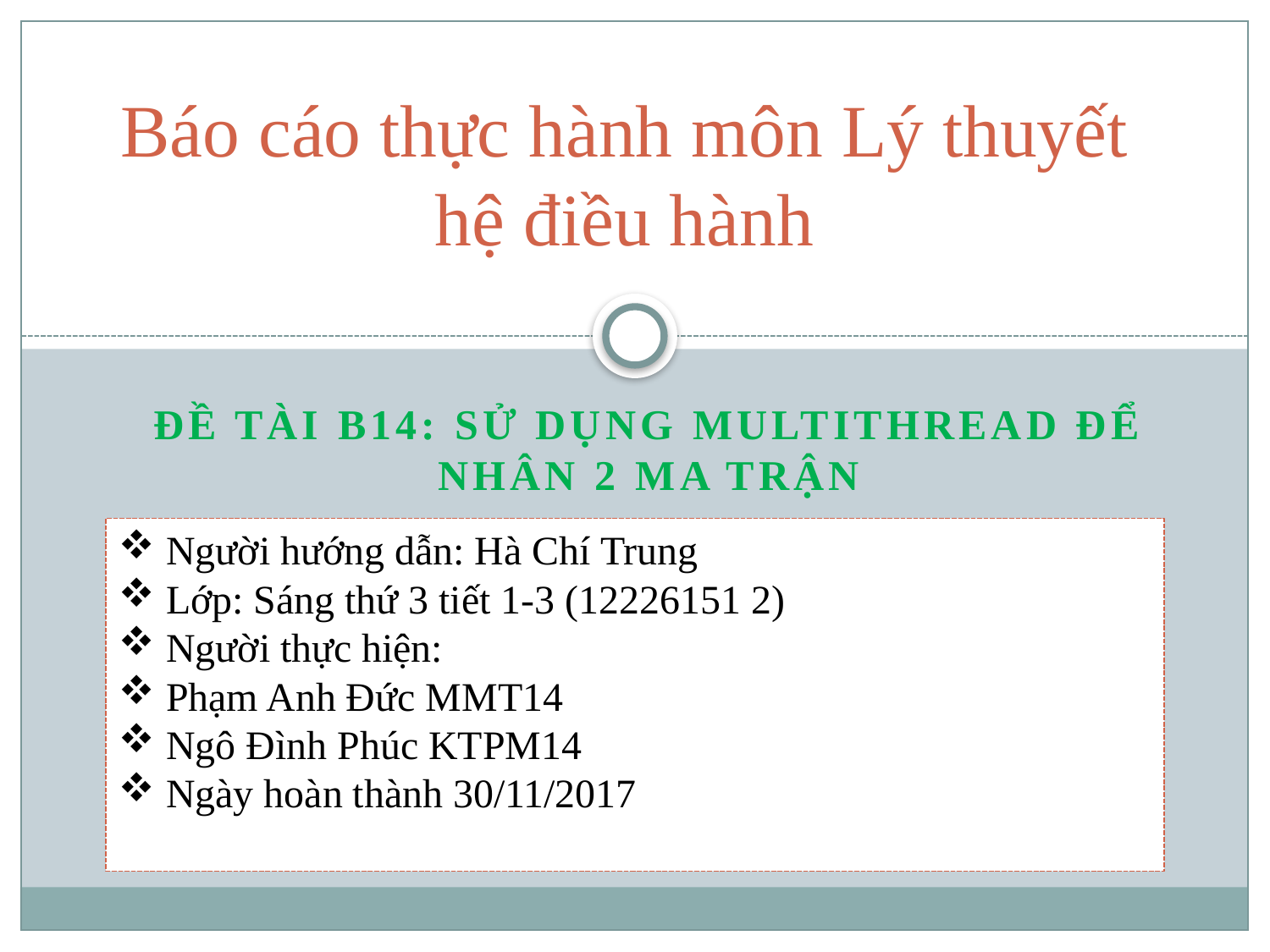

# Báo cáo thực hành môn Lý thuyết hệ điều hành
Đề tài B14: sử dụng multithread để nhân 2 ma trận

Người hướng dẫn: Hà Chí Trung
Lớp: Sáng thứ 3 tiết 1-3 (12226151 2)
Người thực hiện:
Phạm Anh Đức MMT14
Ngô Đình Phúc KTPM14
Ngày hoàn thành 30/11/2017